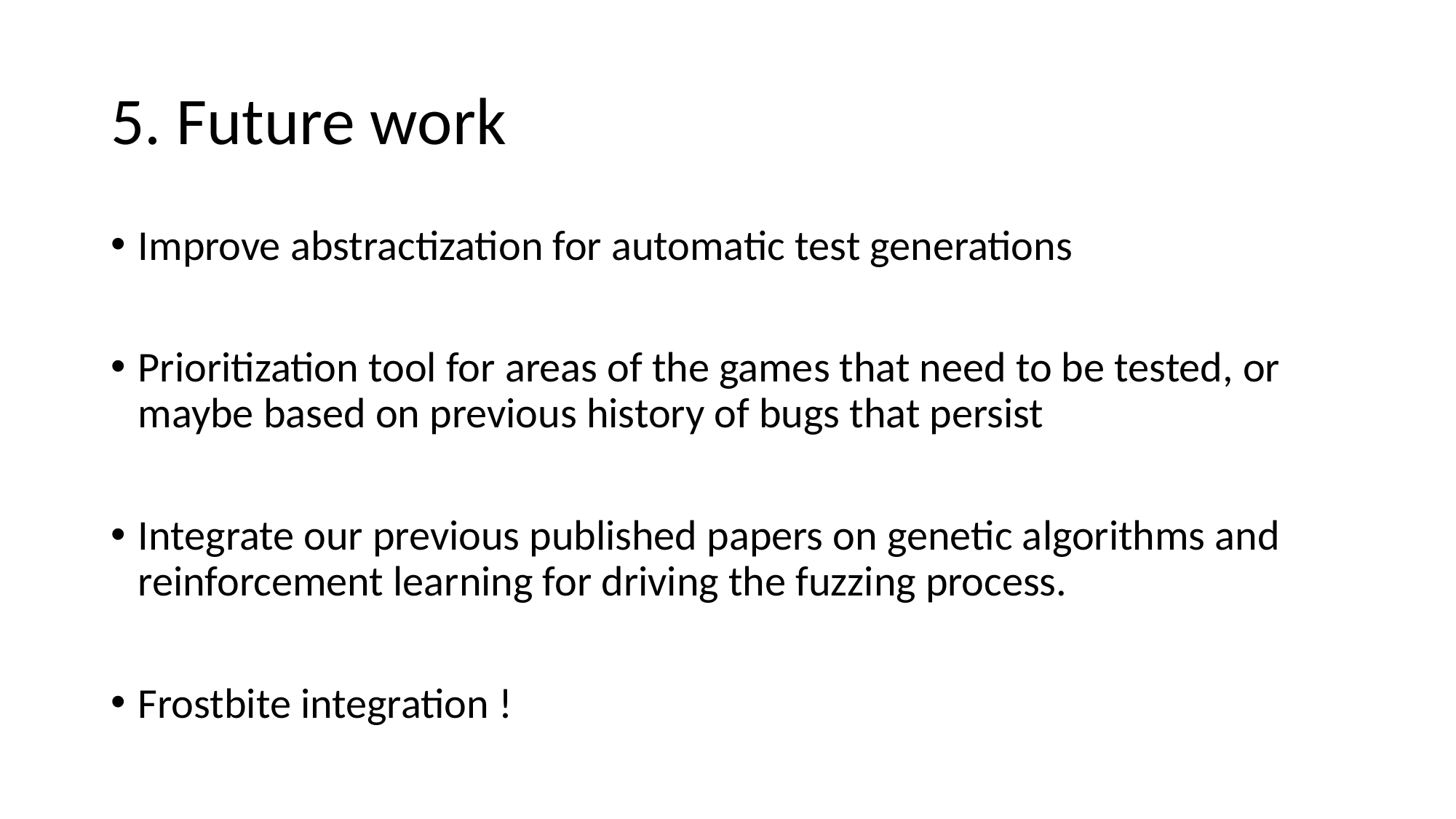

# 5. Future work
Improve abstractization for automatic test generations

Prioritization tool for areas of the games that need to be tested, or maybe based on previous history of bugs that persist

Integrate our previous published papers on genetic algorithms and reinforcement learning for driving the fuzzing process.

Frostbite integration !